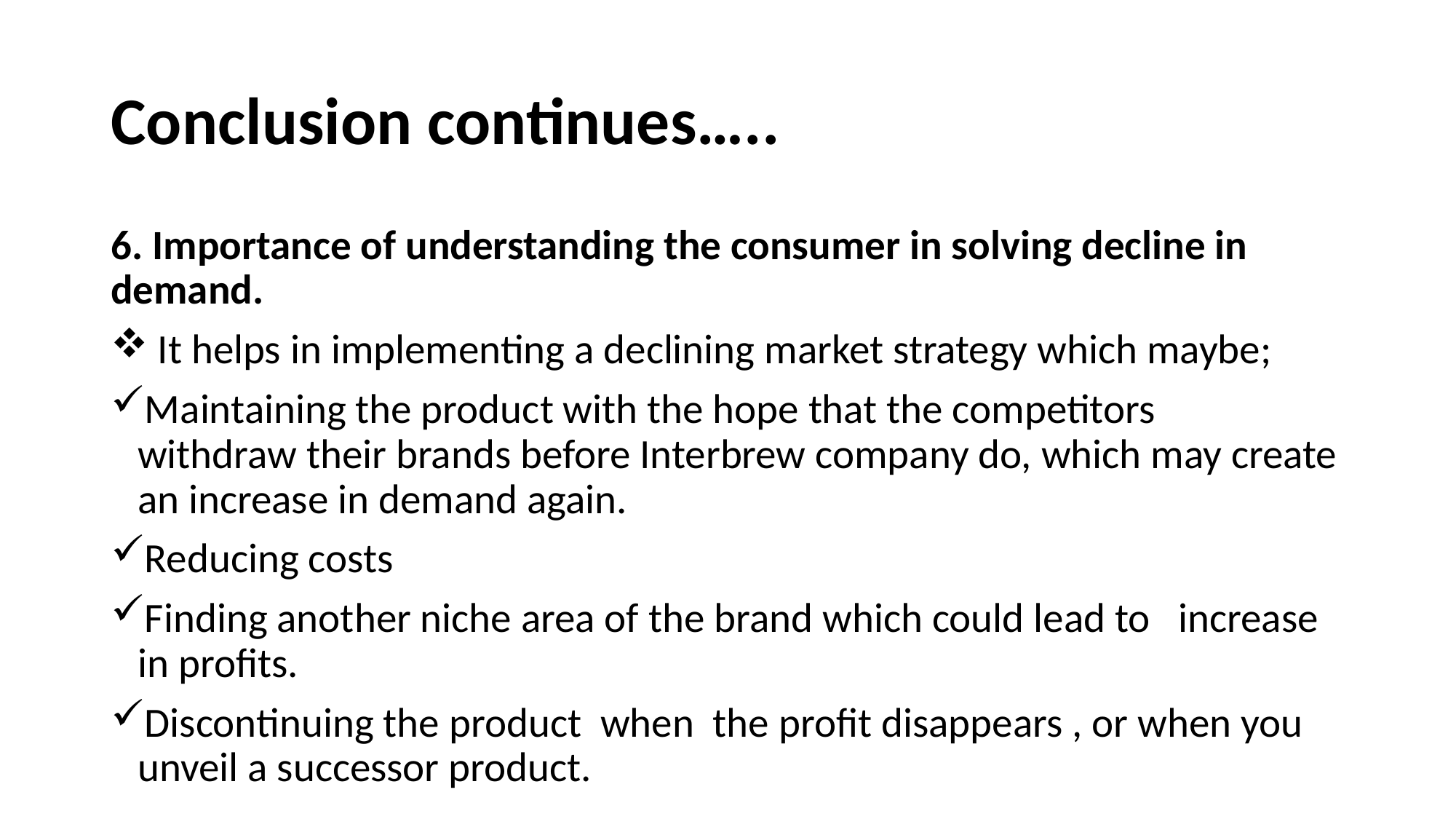

# Conclusion continues…..
6. Importance of understanding the consumer in solving decline in demand.
 It helps in implementing a declining market strategy which maybe;
Maintaining the product with the hope that the competitors      withdraw their brands before Interbrew company do, which may create an increase in demand again.
Reducing costs
Finding another niche area of the brand which could lead to   increase in profits.
Discontinuing the product  when  the profit disappears , or when you unveil a successor product.